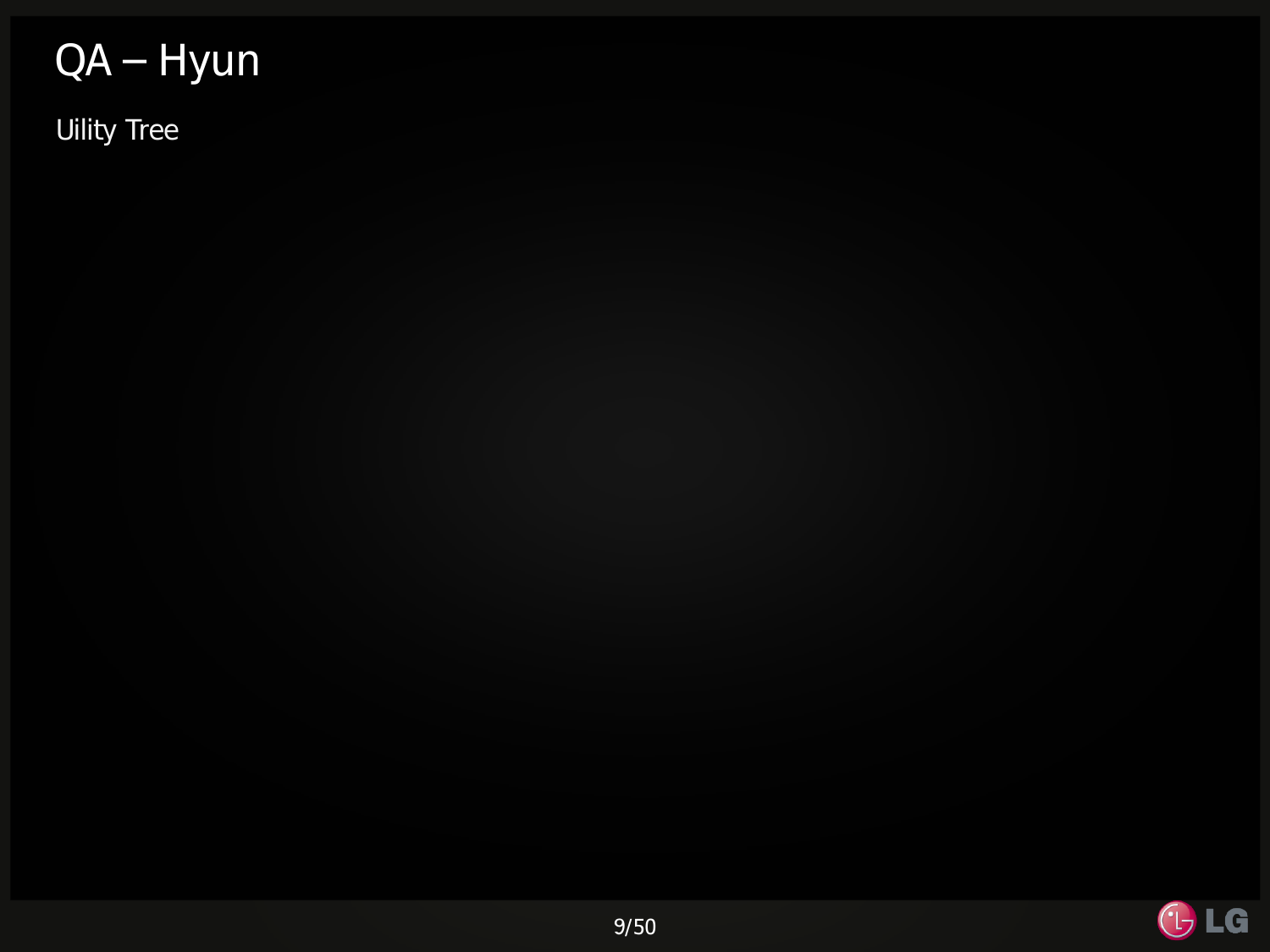

# QA – Hyun
Uility Tree
9/50